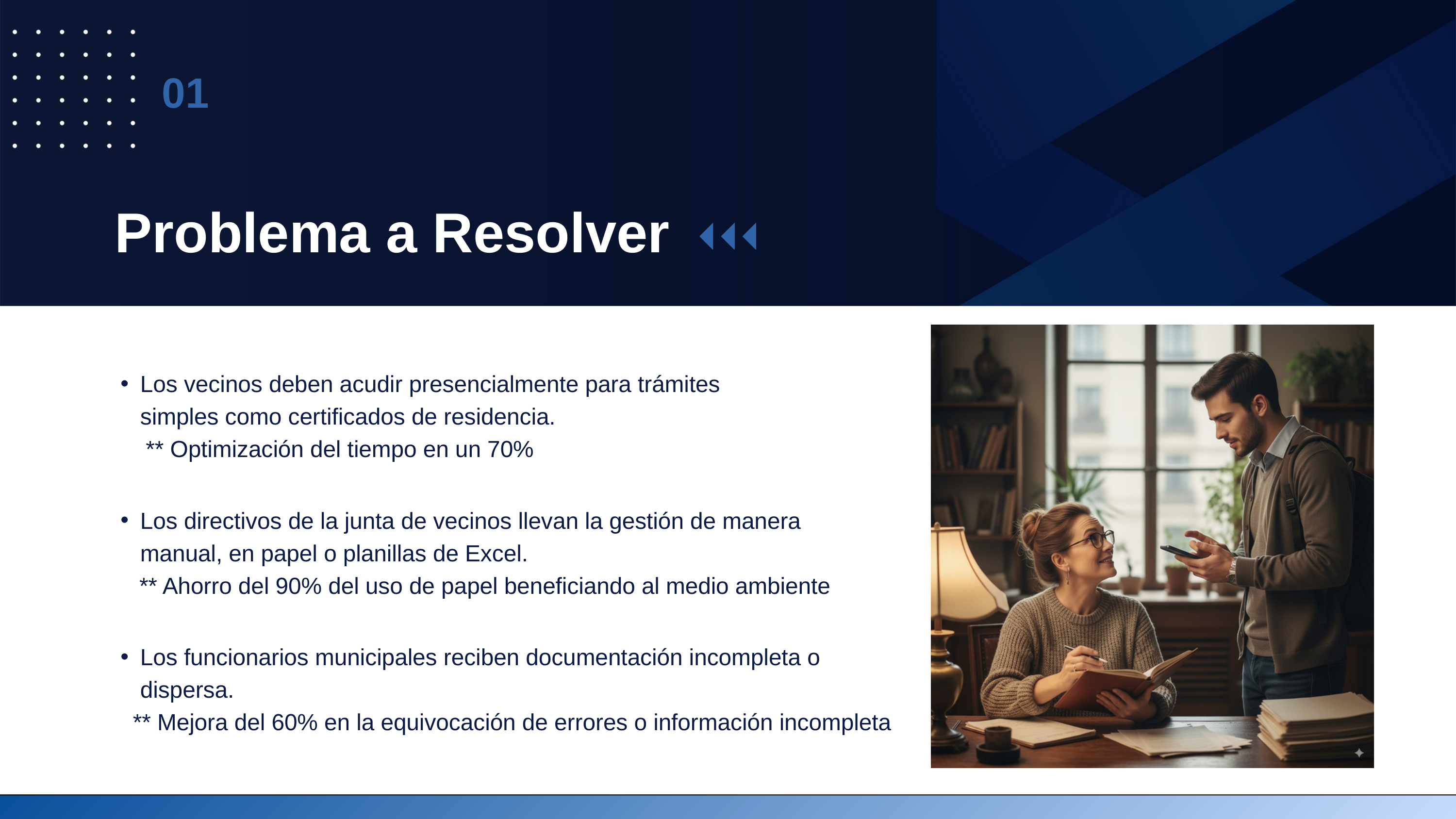

01
Problema a Resolver

Los vecinos deben acudir presencialmente para trámites simples como certificados de residencia.
       ** Optimización del tiempo en un 70%
Los directivos de la junta de vecinos llevan la gestión de manera manual, en papel o planillas de Excel.
      ** Ahorro del 90% del uso de papel beneficiando al medio ambiente
Los funcionarios municipales reciben documentación incompleta o dispersa.
     ** Mejora del 60% en la equivocación de errores o información incompleta